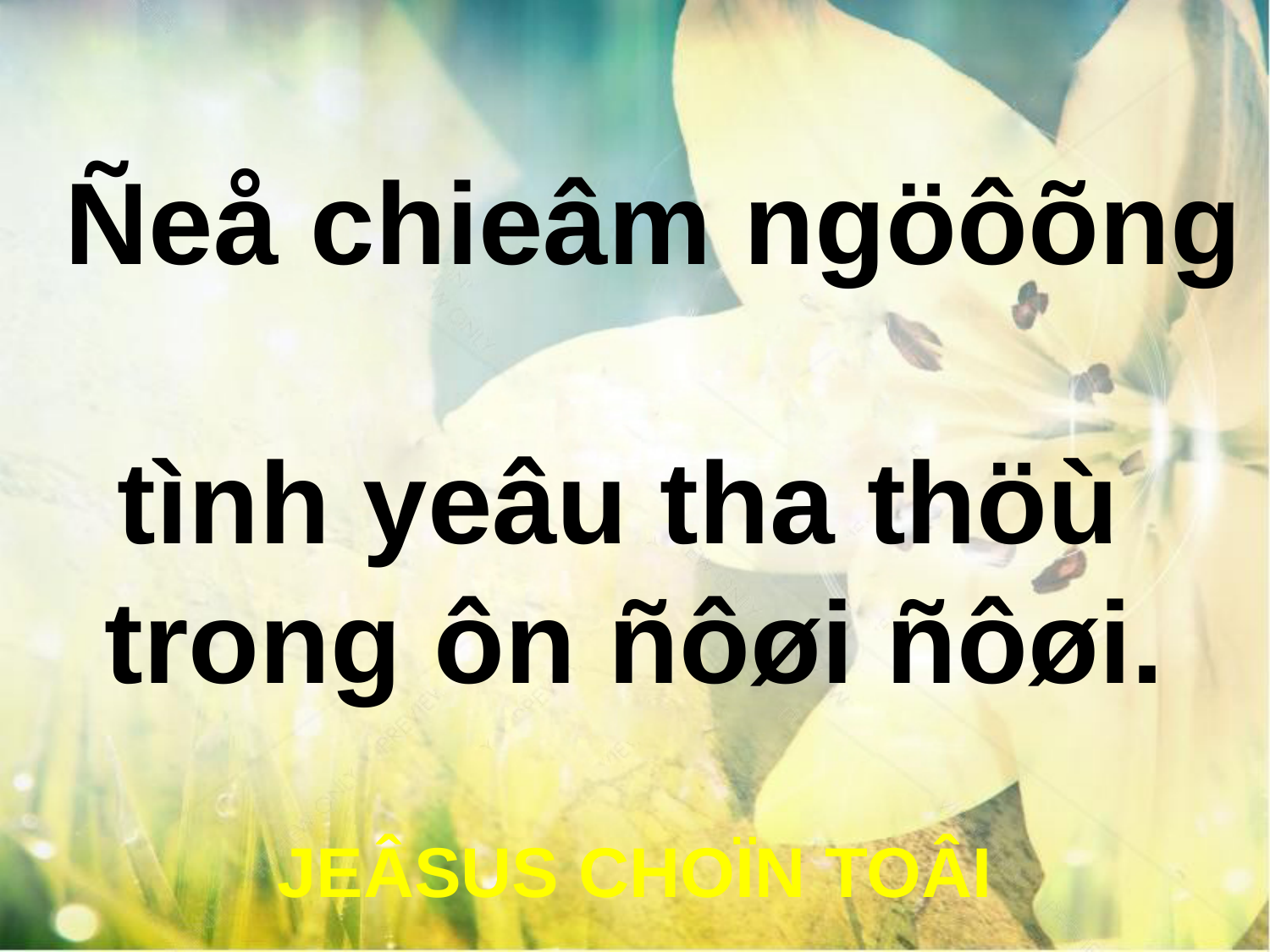

Ñeå chieâm ngöôõng
tình yeâu tha thöù
trong ôn ñôøi ñôøi.
JEÂSUS CHOÏN TOÂI